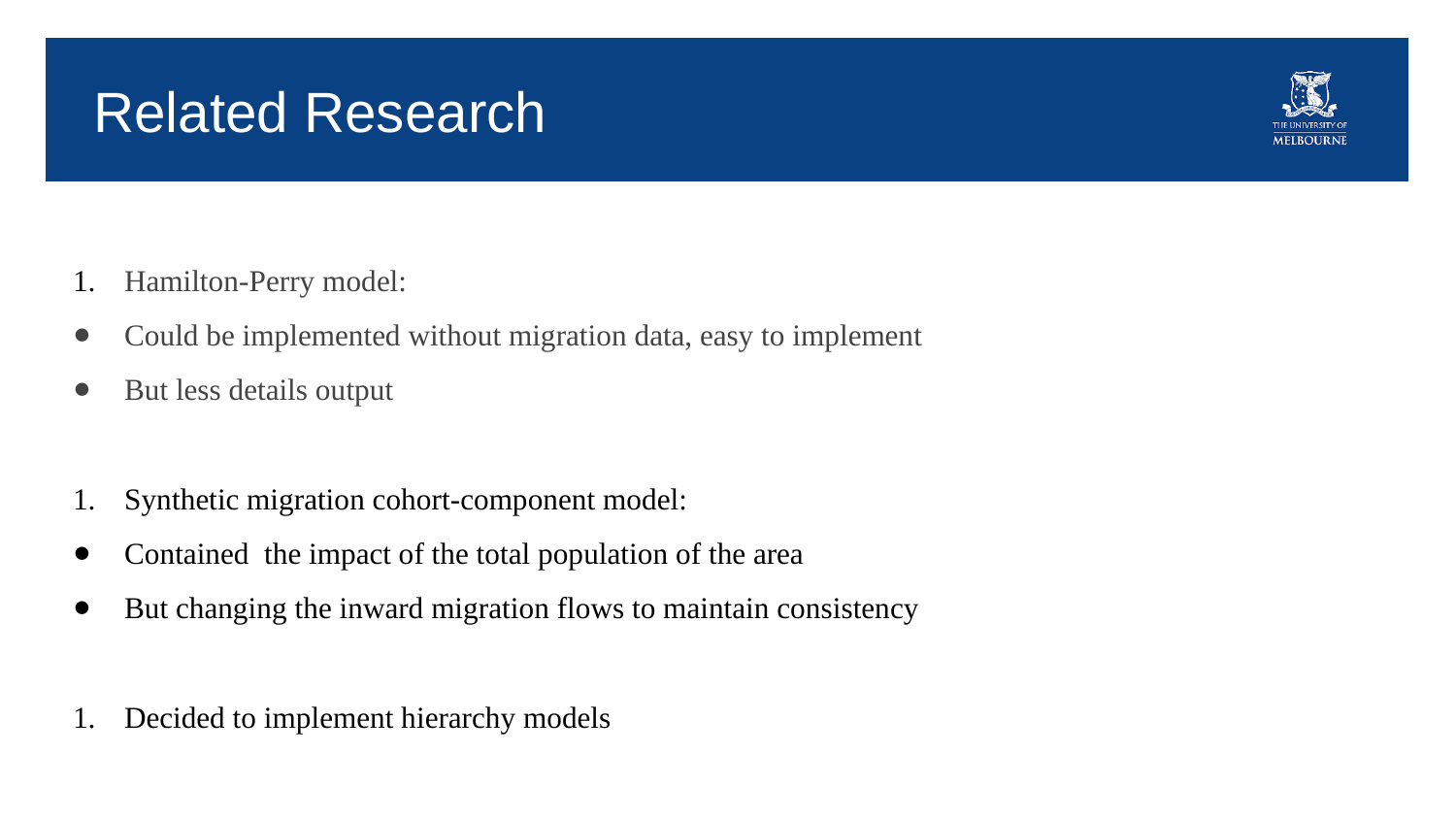

# Related Research
Hamilton-Perry model:
Could be implemented without migration data, easy to implement
But less details output
Synthetic migration cohort-component model:
Contained  the impact of the total population of the area
But changing the inward migration flows to maintain consistency
Decided to implement hierarchy models